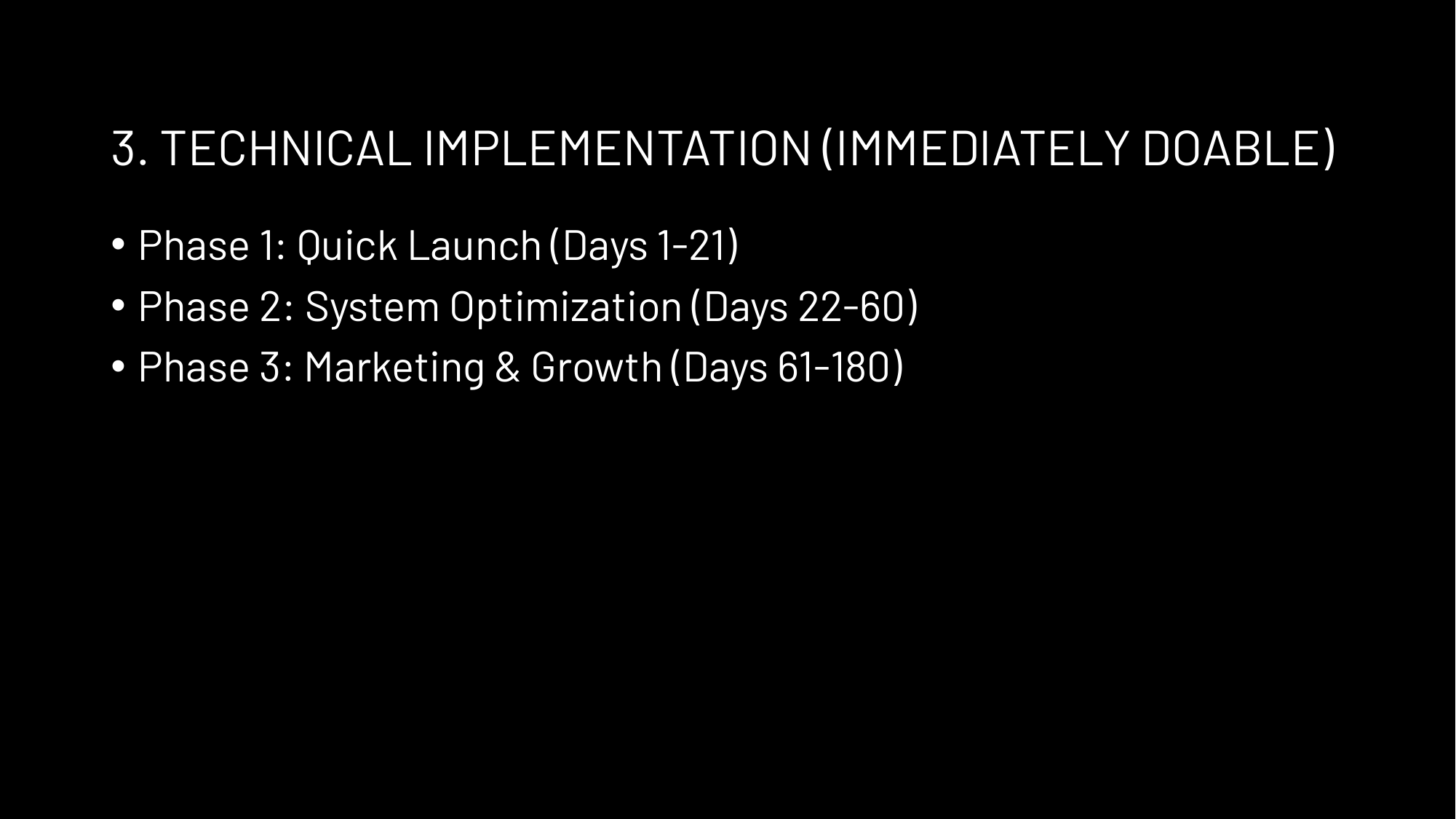

# 3. TECHNICAL IMPLEMENTATION (IMMEDIATELY DOABLE)
Phase 1: Quick Launch (Days 1-21)
Phase 2: System Optimization (Days 22-60)
Phase 3: Marketing & Growth (Days 61-180)